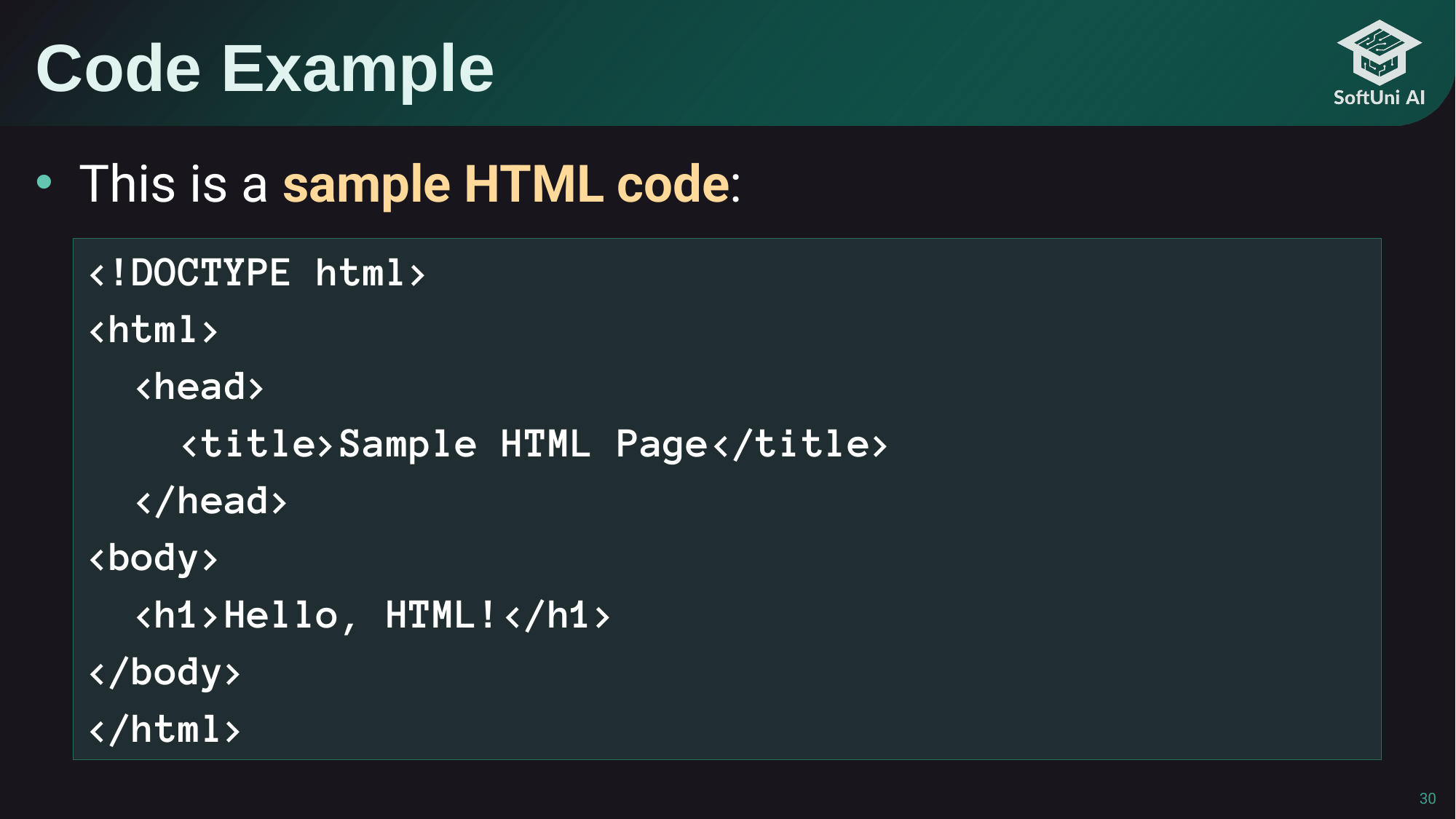

# Code Example
This is a sample HTML code:
<!DOCTYPE html>
<html>
  <head>
    <title>Sample HTML Page</title>
  </head>
<body>
  <h1>Hello, HTML!</h1>
</body>
</html>
30